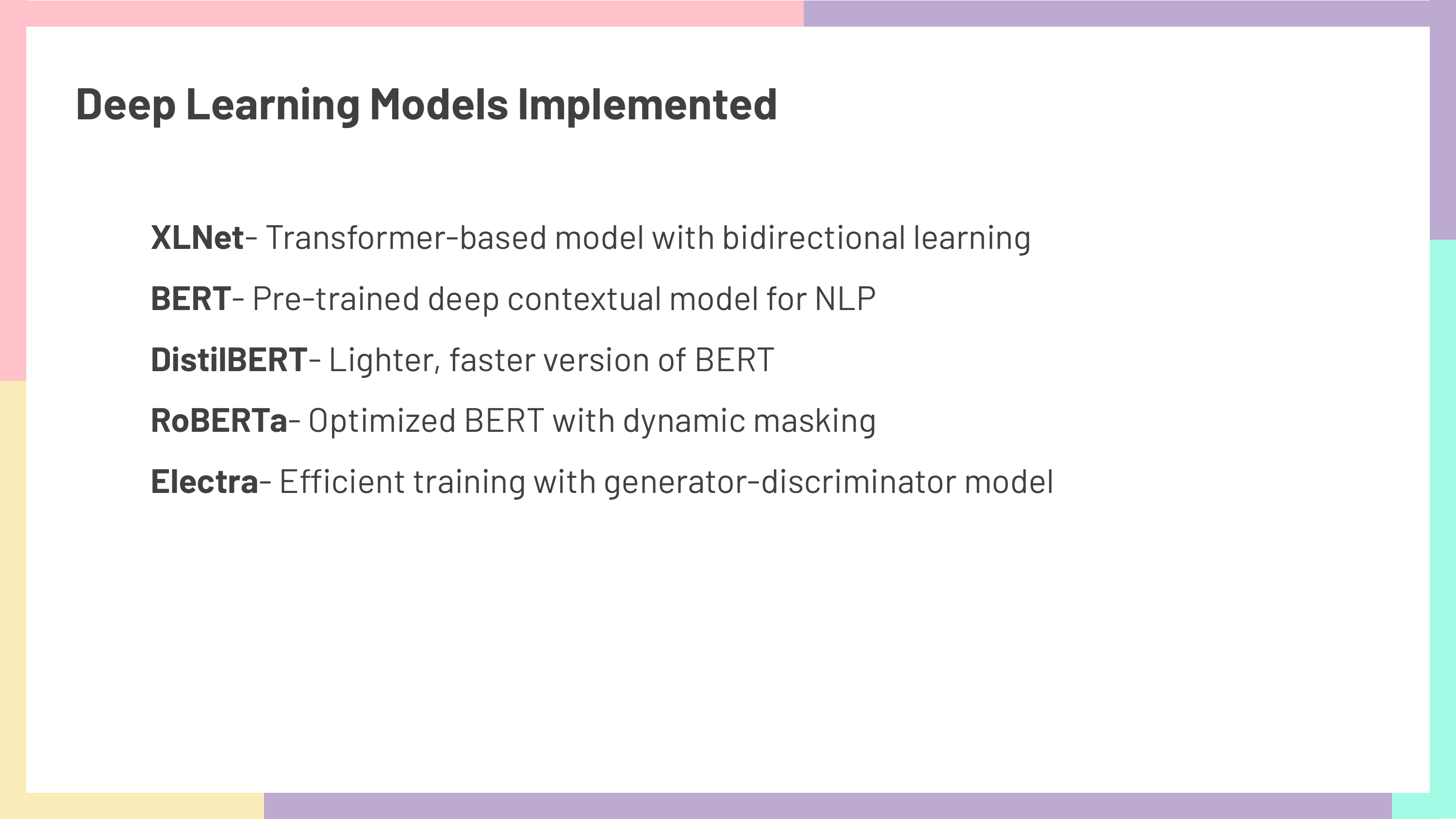

Deep Learning Models Implemented
XLNet- Transformer-based model with bidirectional learning
BERT- Pre-trained deep contextual model for NLP
DistilBERT- Lighter, faster version of BERT
RoBERTa- Optimized BERT with dynamic masking
Electra- Efficient training with generator-discriminator model